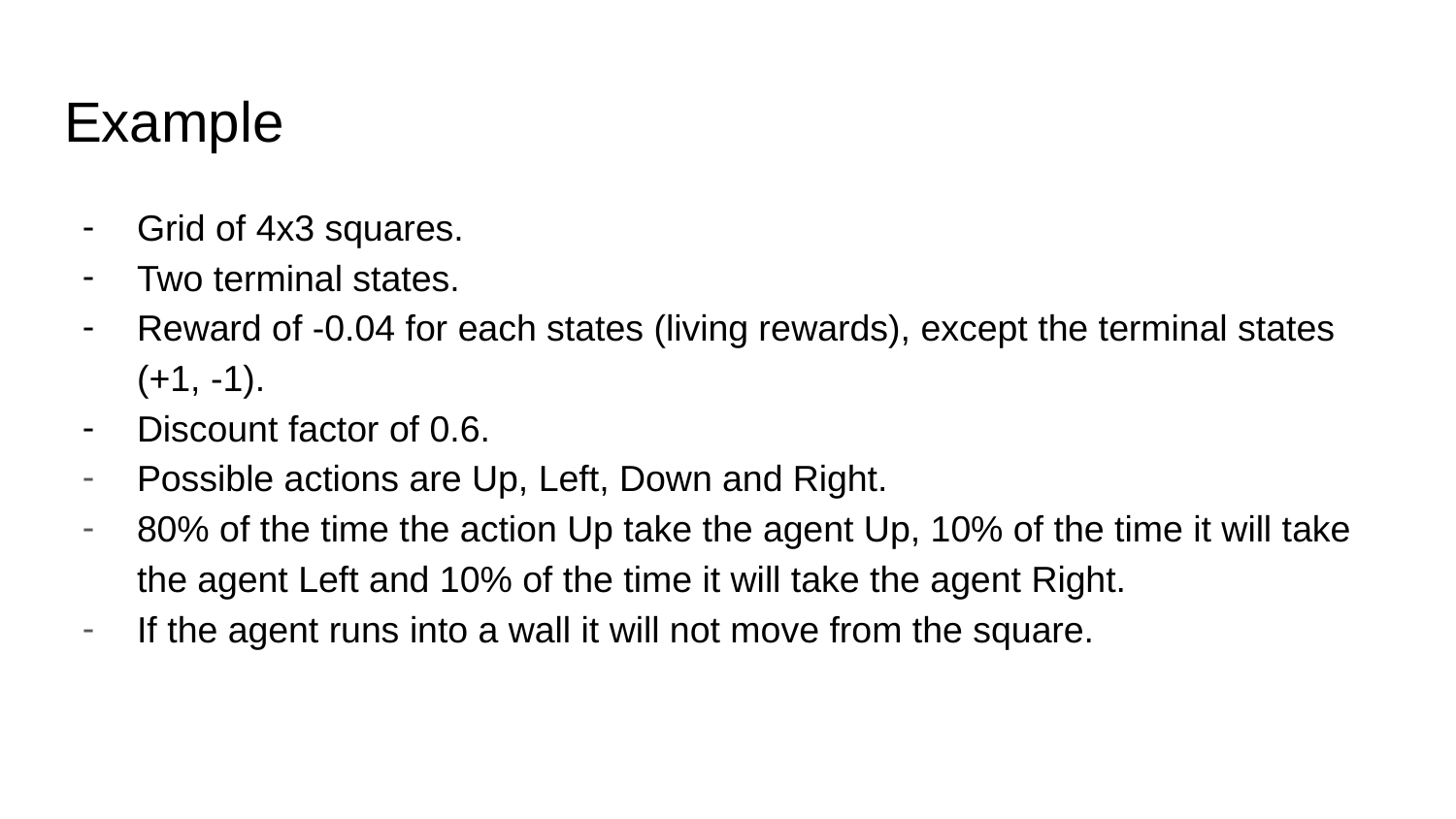

# Example
Grid of 4x3 squares.
Two terminal states.
Reward of -0.04 for each states (living rewards), except the terminal states (+1, -1).
Discount factor of 0.6.
Possible actions are Up, Left, Down and Right.
80% of the time the action Up take the agent Up, 10% of the time it will take the agent Left and 10% of the time it will take the agent Right.
If the agent runs into a wall it will not move from the square.